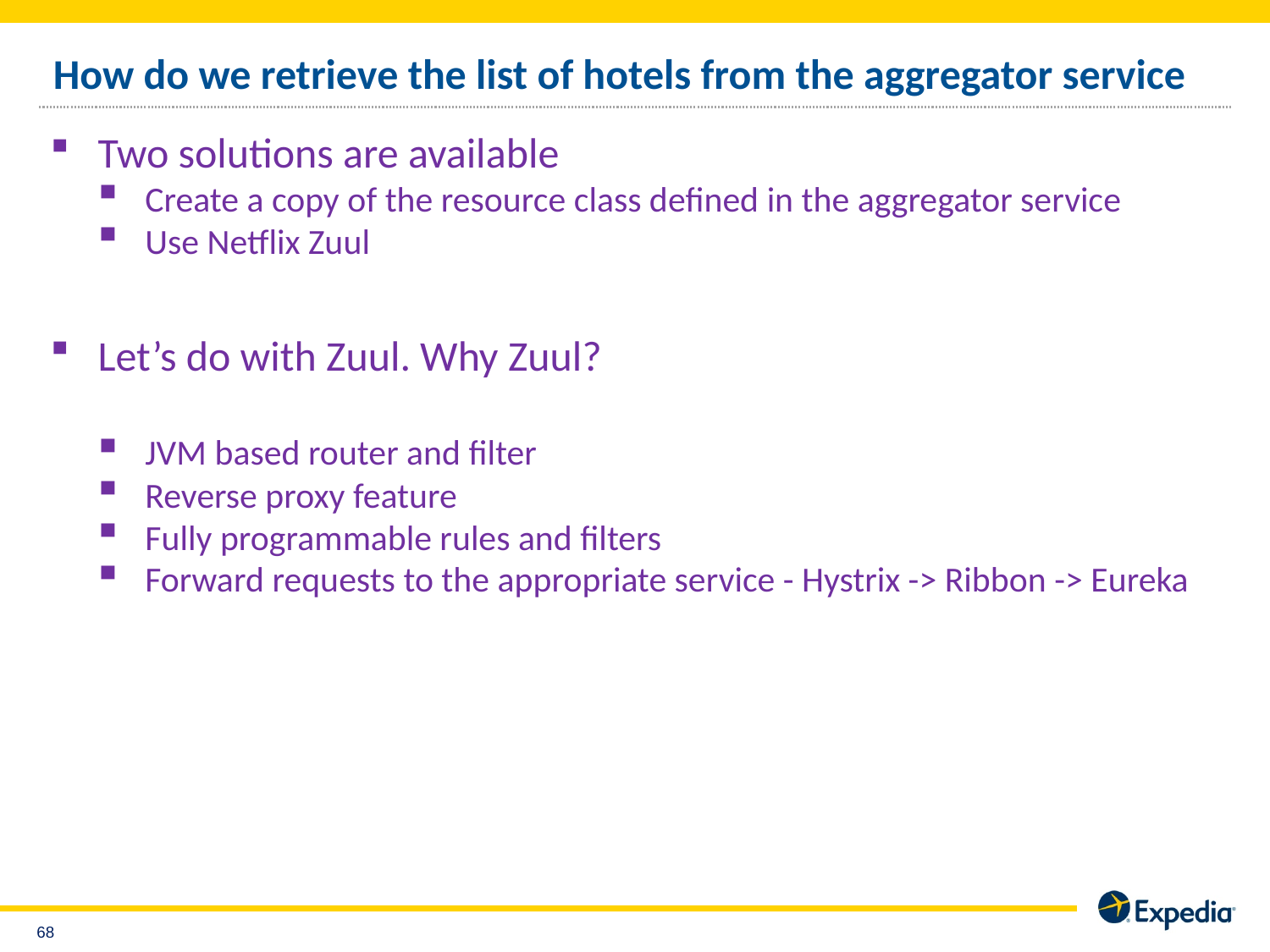

# How do we retrieve the list of hotels from the aggregator service
Two solutions are available
Create a copy of the resource class defined in the aggregator service
Use Netflix Zuul

Let’s do with Zuul. Why Zuul?

JVM based router and filter
Reverse proxy feature
Fully programmable rules and filters
Forward requests to the appropriate service - Hystrix -> Ribbon -> Eureka

68